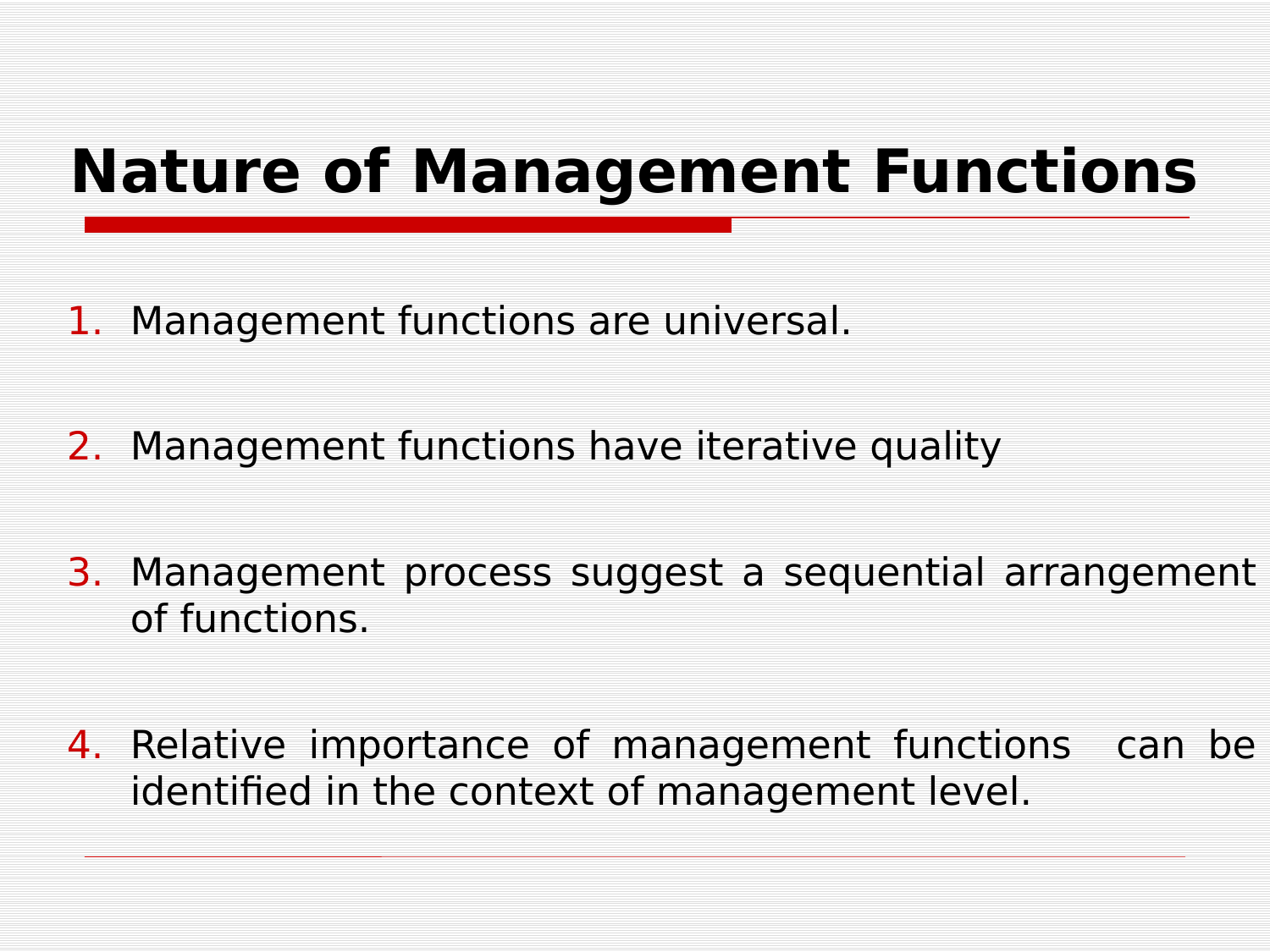

# Nature of Management Functions

Management functions are universal.

Management functions have iterative quality

Management process suggest a sequential arrangement of functions.

Relative importance of management functions  can be identified in the context of management level.